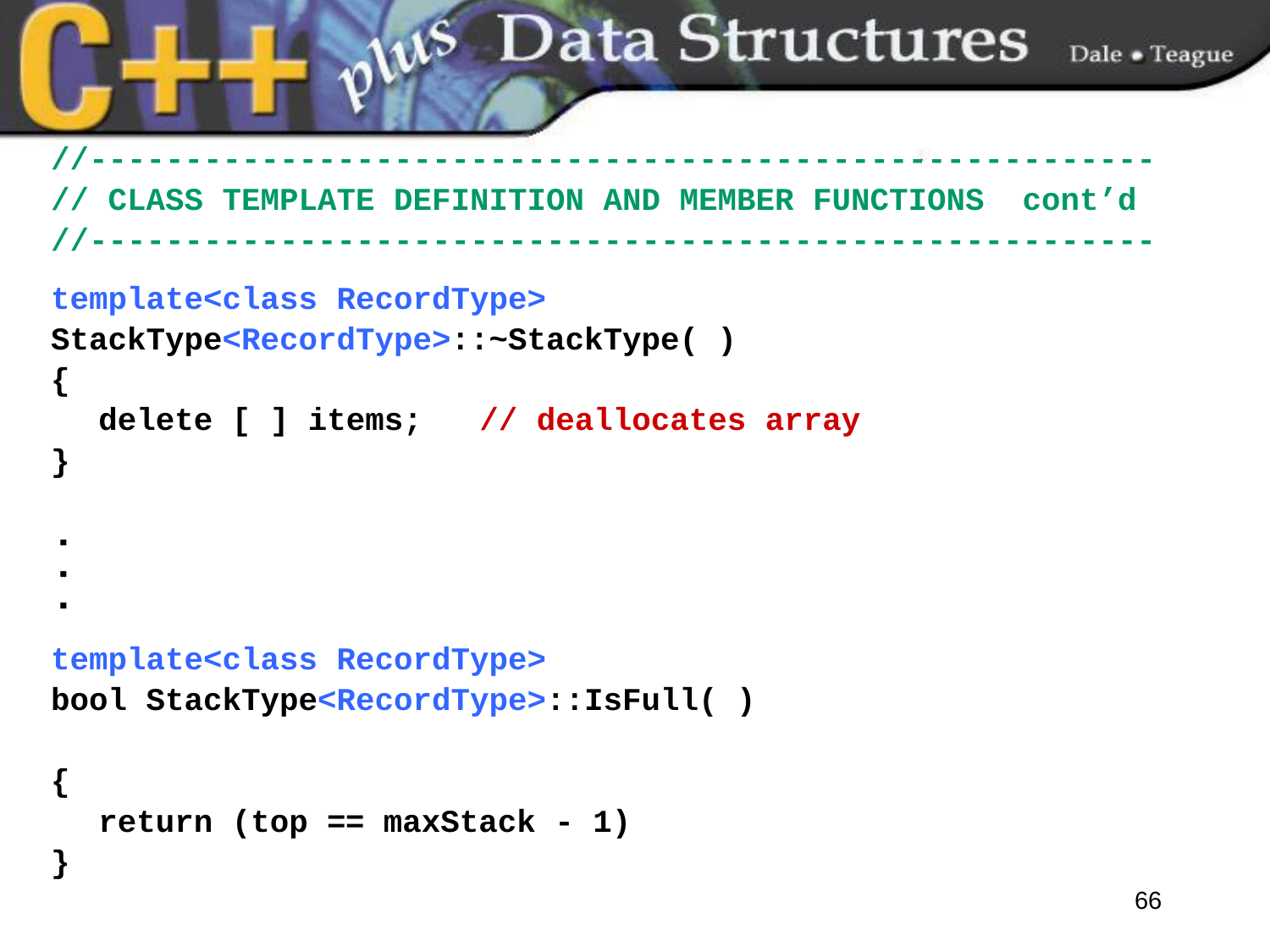

//--------------------------------------------------------
// CLASS TEMPLATE DEFINITION AND MEMBER FUNCTIONS  cont’d
//--------------------------------------------------------

template<class RecordType>
StackType<RecordType>::~StackType( )
{
	delete [ ] items; 	// deallocates array
}

 .
 .
 .

template<class RecordType>
bool StackType<RecordType>::IsFull( )

{
	return (top == maxStack - 1)
}
66